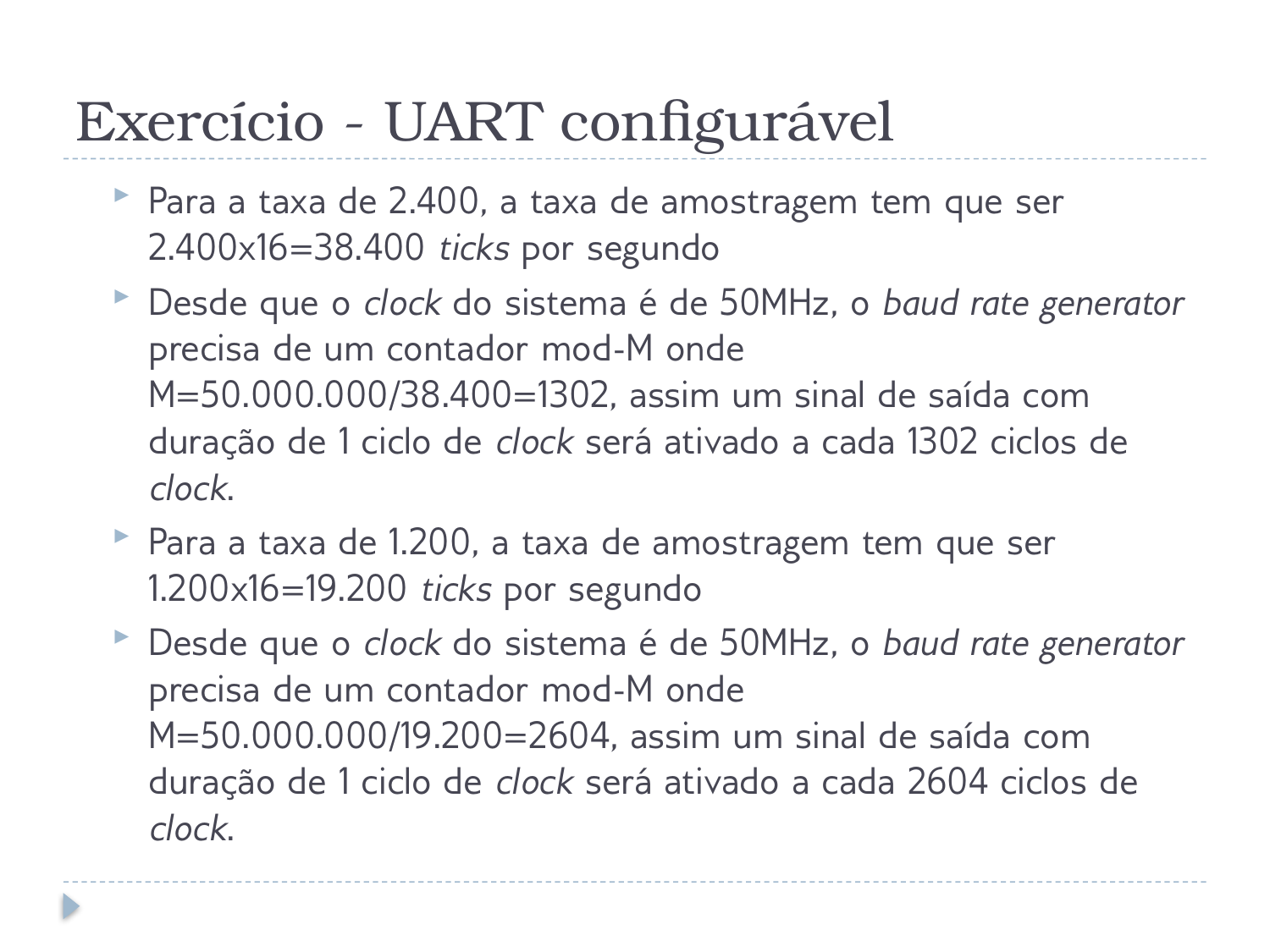

# Exercício - UART configurável
Para a taxa de 2.400, a taxa de amostragem tem que ser 2.400x16=38.400 ticks por segundo
Desde que o clock do sistema é de 50MHz, o baud rate generator precisa de um contador mod-M onde M=50.000.000/38.400=1302, assim um sinal de saída com duração de 1 ciclo de clock será ativado a cada 1302 ciclos de clock.
Para a taxa de 1.200, a taxa de amostragem tem que ser 1.200x16=19.200 ticks por segundo
Desde que o clock do sistema é de 50MHz, o baud rate generator precisa de um contador mod-M onde M=50.000.000/19.200=2604, assim um sinal de saída com duração de 1 ciclo de clock será ativado a cada 2604 ciclos de clock.